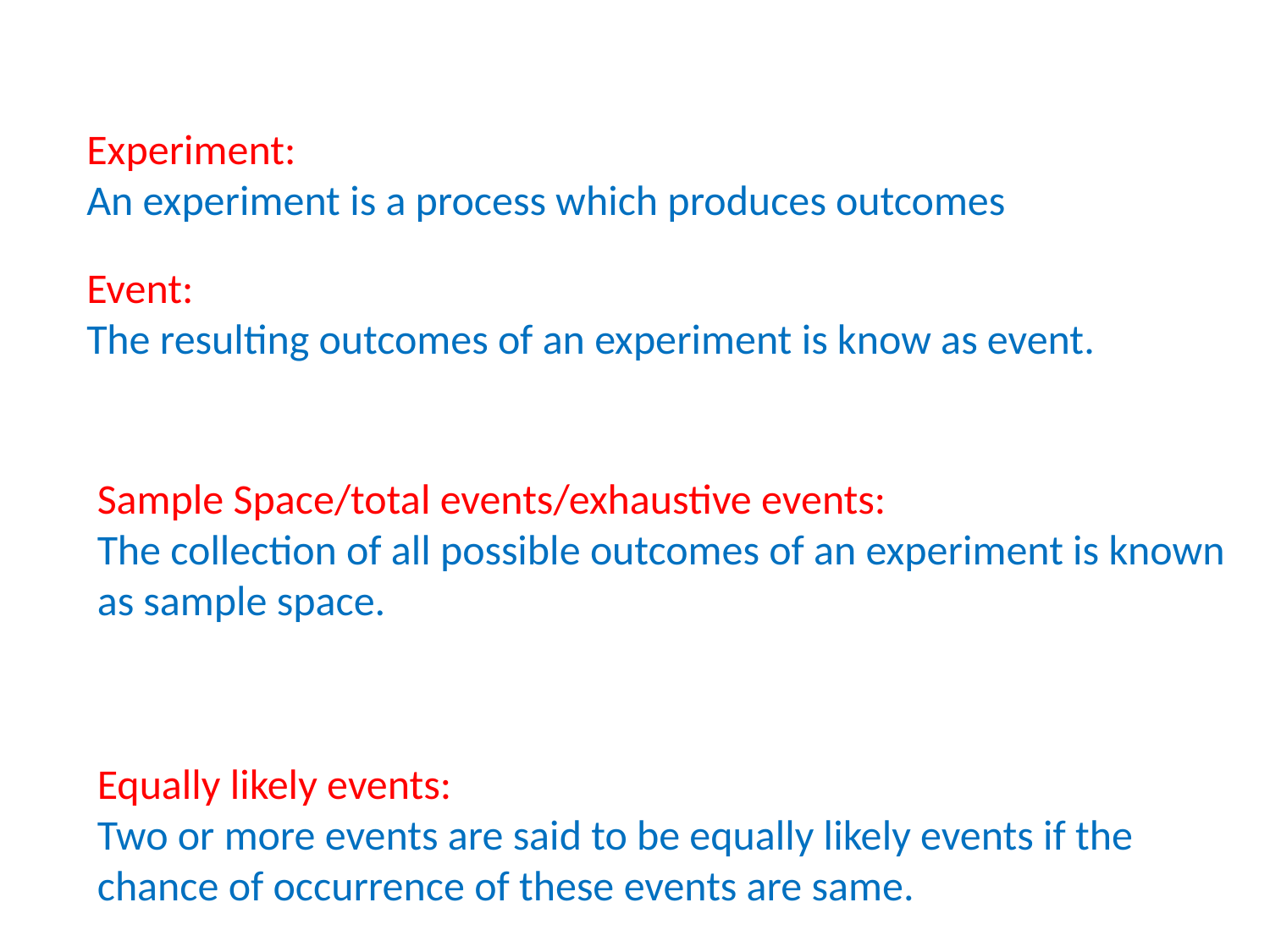

Experiment:
An experiment is a process which produces outcomes
Event:
The resulting outcomes of an experiment is know as event.
Sample Space/total events/exhaustive events:
The collection of all possible outcomes of an experiment is known as sample space.
Equally likely events:
Two or more events are said to be equally likely events if the chance of occurrence of these events are same.